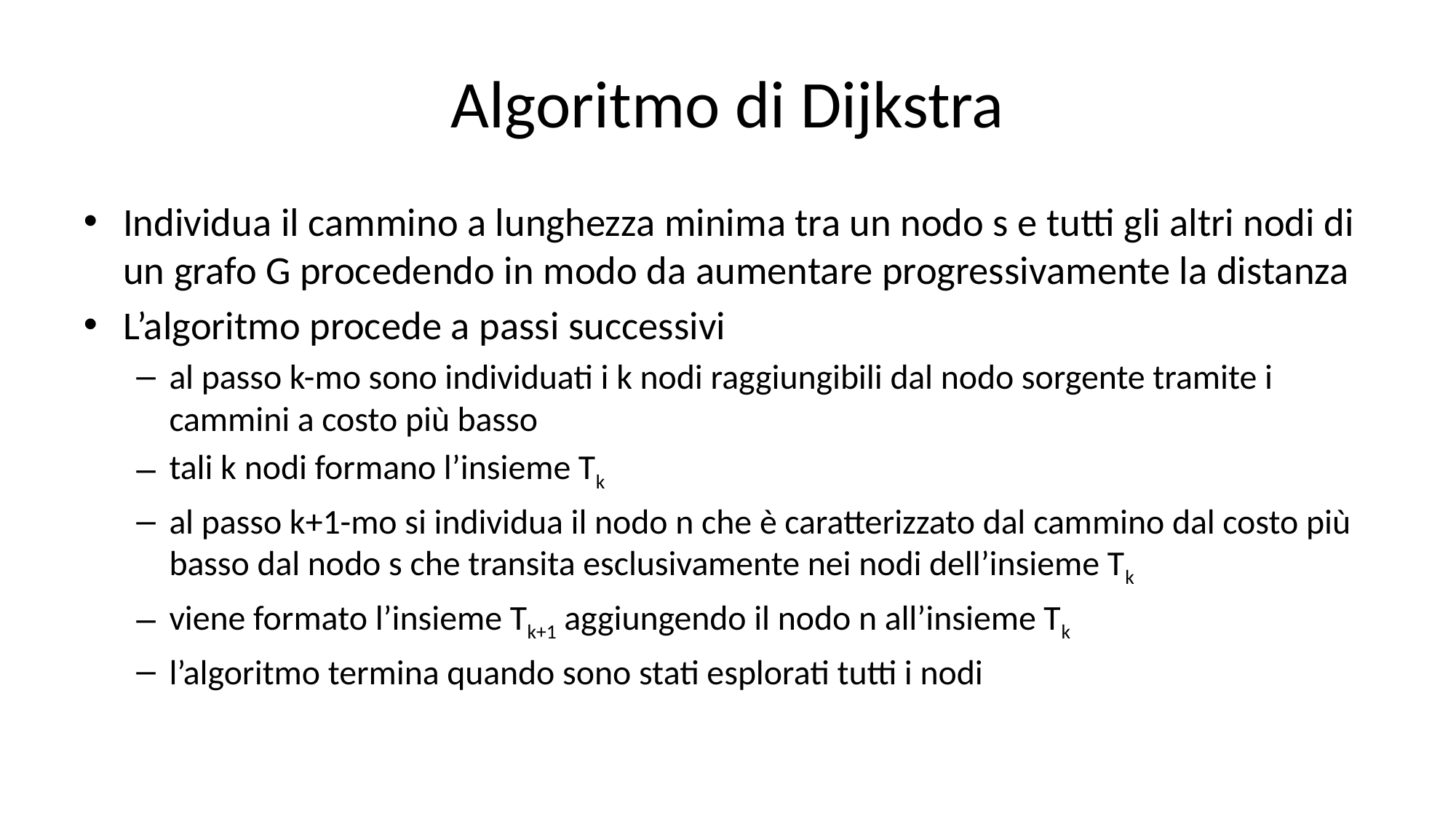

# Algoritmo di Dijkstra
Individua il cammino a lunghezza minima tra un nodo s e tutti gli altri nodi di un grafo G procedendo in modo da aumentare progressivamente la distanza
L’algoritmo procede a passi successivi
al passo k-mo sono individuati i k nodi raggiungibili dal nodo sorgente tramite i cammini a costo più basso
tali k nodi formano l’insieme Tk
al passo k+1-mo si individua il nodo n che è caratterizzato dal cammino dal costo più basso dal nodo s che transita esclusivamente nei nodi dell’insieme Tk
viene formato l’insieme Tk+1 aggiungendo il nodo n all’insieme Tk
l’algoritmo termina quando sono stati esplorati tutti i nodi